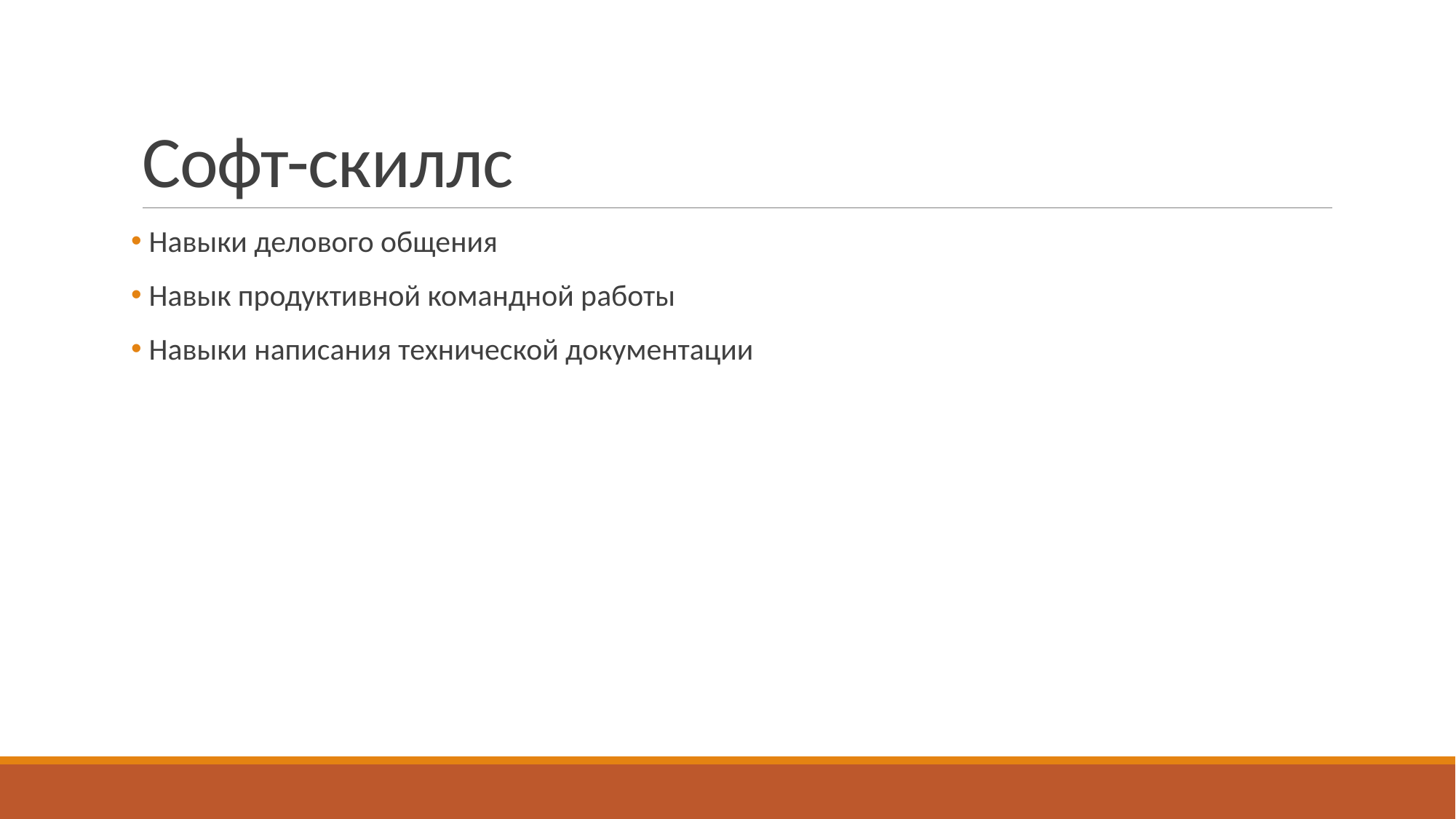

# Софт-скиллс
 Навыки делового общения
 Навык продуктивной командной работы
 Навыки написания технической документации